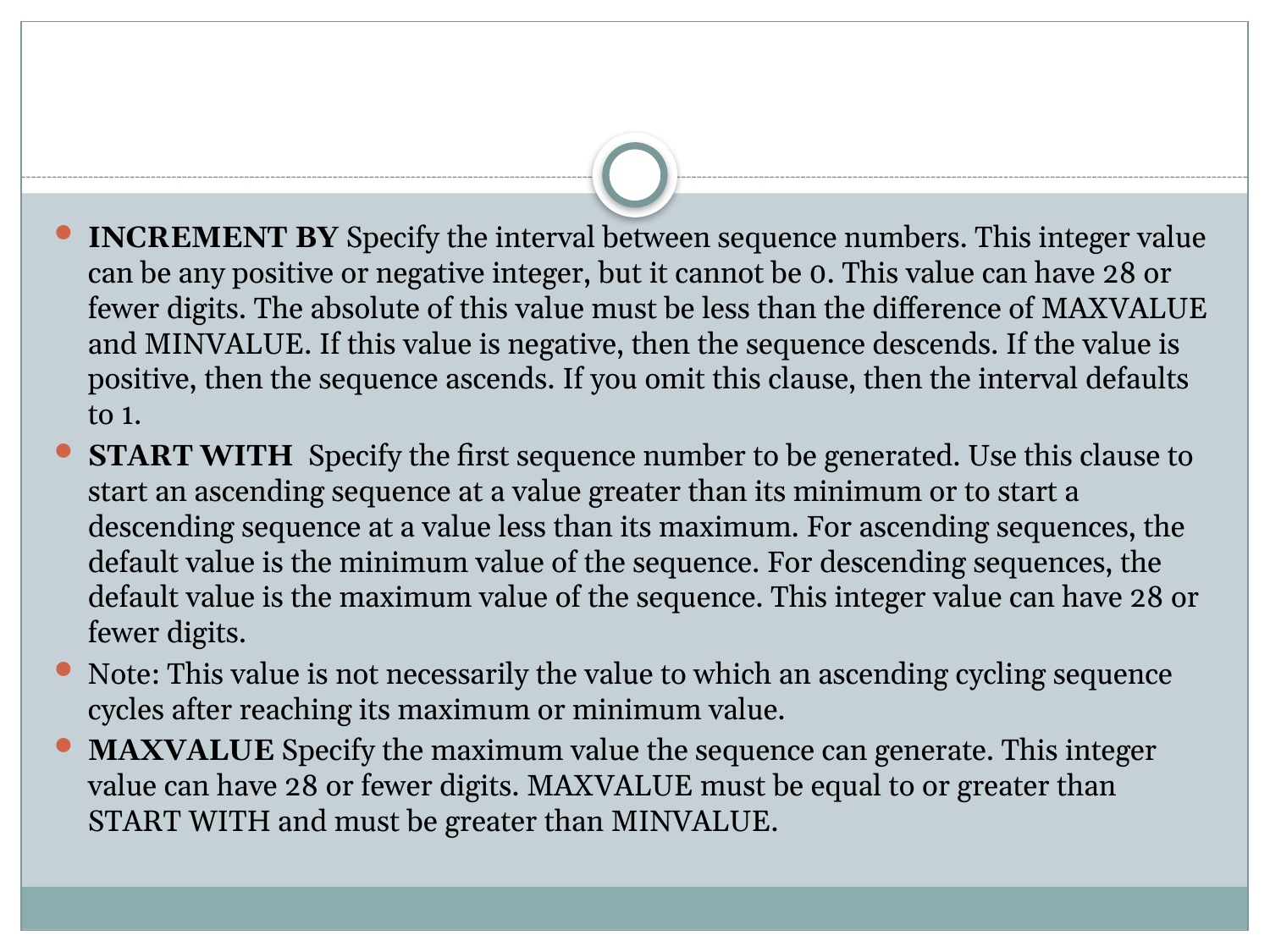

#
INCREMENT BY Specify the interval between sequence numbers. This integer value can be any positive or negative integer, but it cannot be 0. This value can have 28 or fewer digits. The absolute of this value must be less than the difference of MAXVALUE and MINVALUE. If this value is negative, then the sequence descends. If the value is positive, then the sequence ascends. If you omit this clause, then the interval defaults to 1.
START WITH  Specify the first sequence number to be generated. Use this clause to start an ascending sequence at a value greater than its minimum or to start a descending sequence at a value less than its maximum. For ascending sequences, the default value is the minimum value of the sequence. For descending sequences, the default value is the maximum value of the sequence. This integer value can have 28 or fewer digits.
Note: This value is not necessarily the value to which an ascending cycling sequence cycles after reaching its maximum or minimum value.
MAXVALUE Specify the maximum value the sequence can generate. This integer value can have 28 or fewer digits. MAXVALUE must be equal to or greater than START WITH and must be greater than MINVALUE.